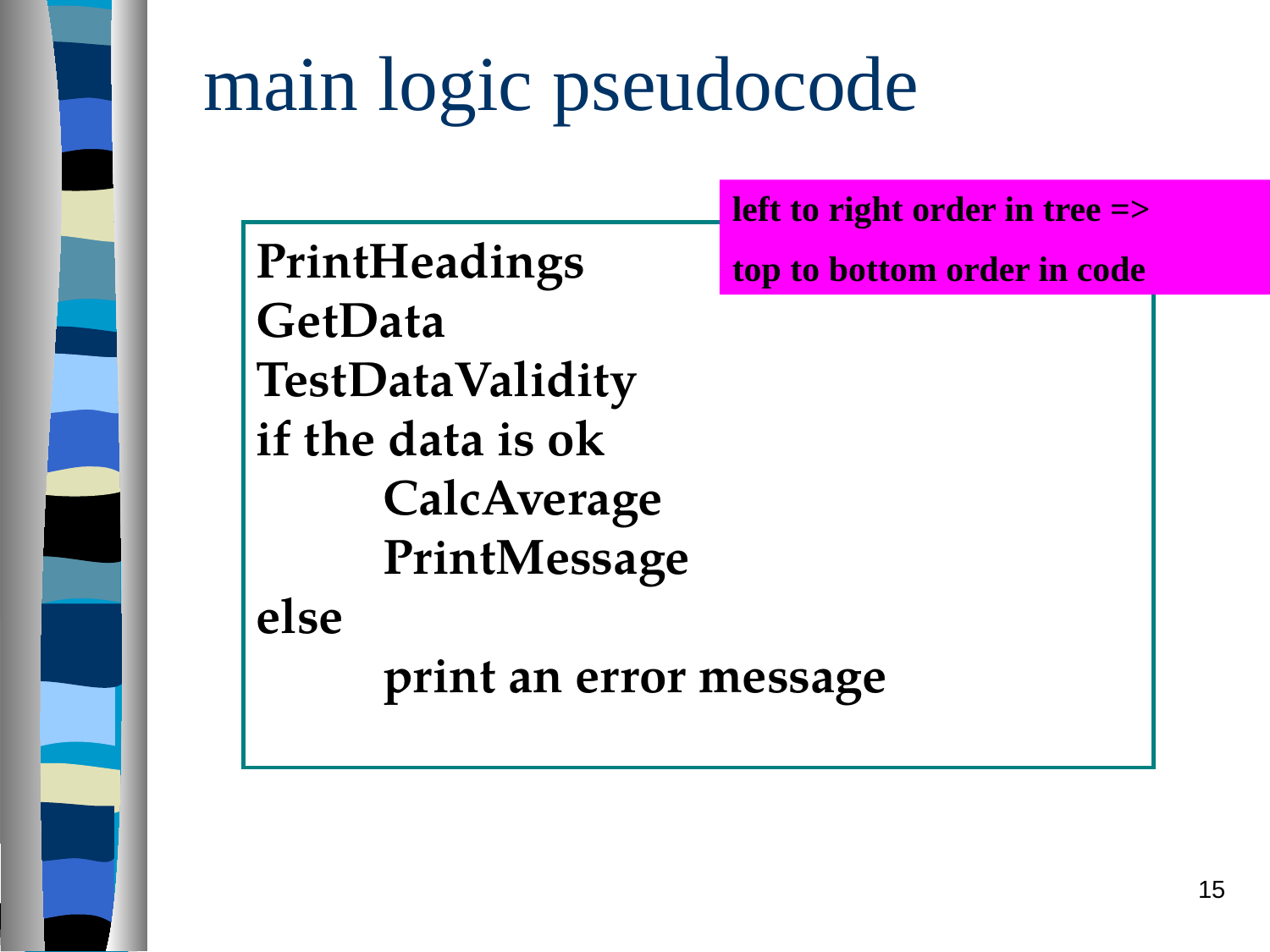

# main logic pseudocode
left to right order in tree =>
top to bottom order in code
PrintHeadings
GetData
TestDataValidity
if the data is ok
	CalcAverage
	PrintMessage
else
	print an error message

15